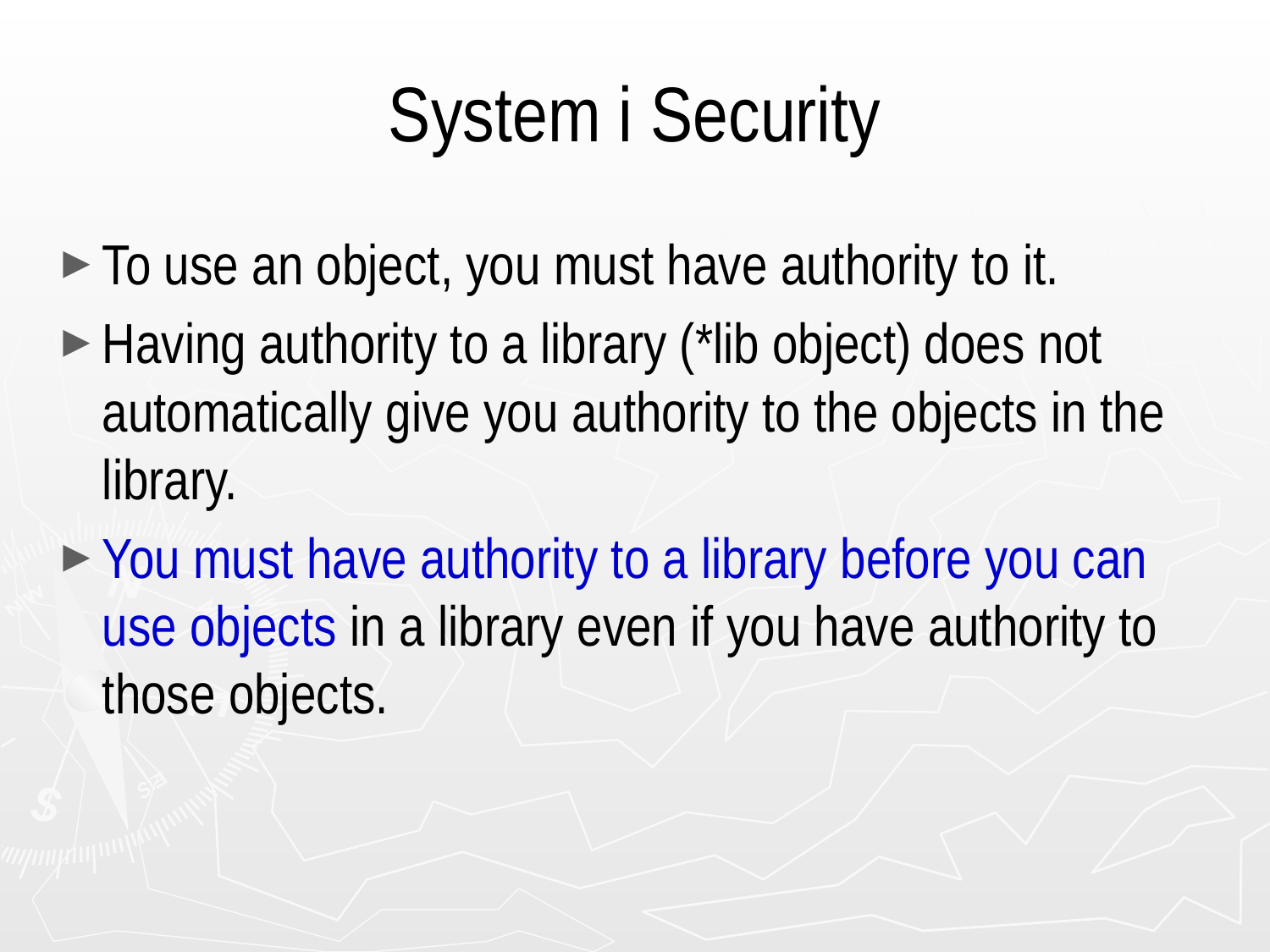

# System i Security
To use an object, you must have authority to it.
Having authority to a library (*lib object) does not automatically give you authority to the objects in the library.
You must have authority to a library before you can use objects in a library even if you have authority to those objects.